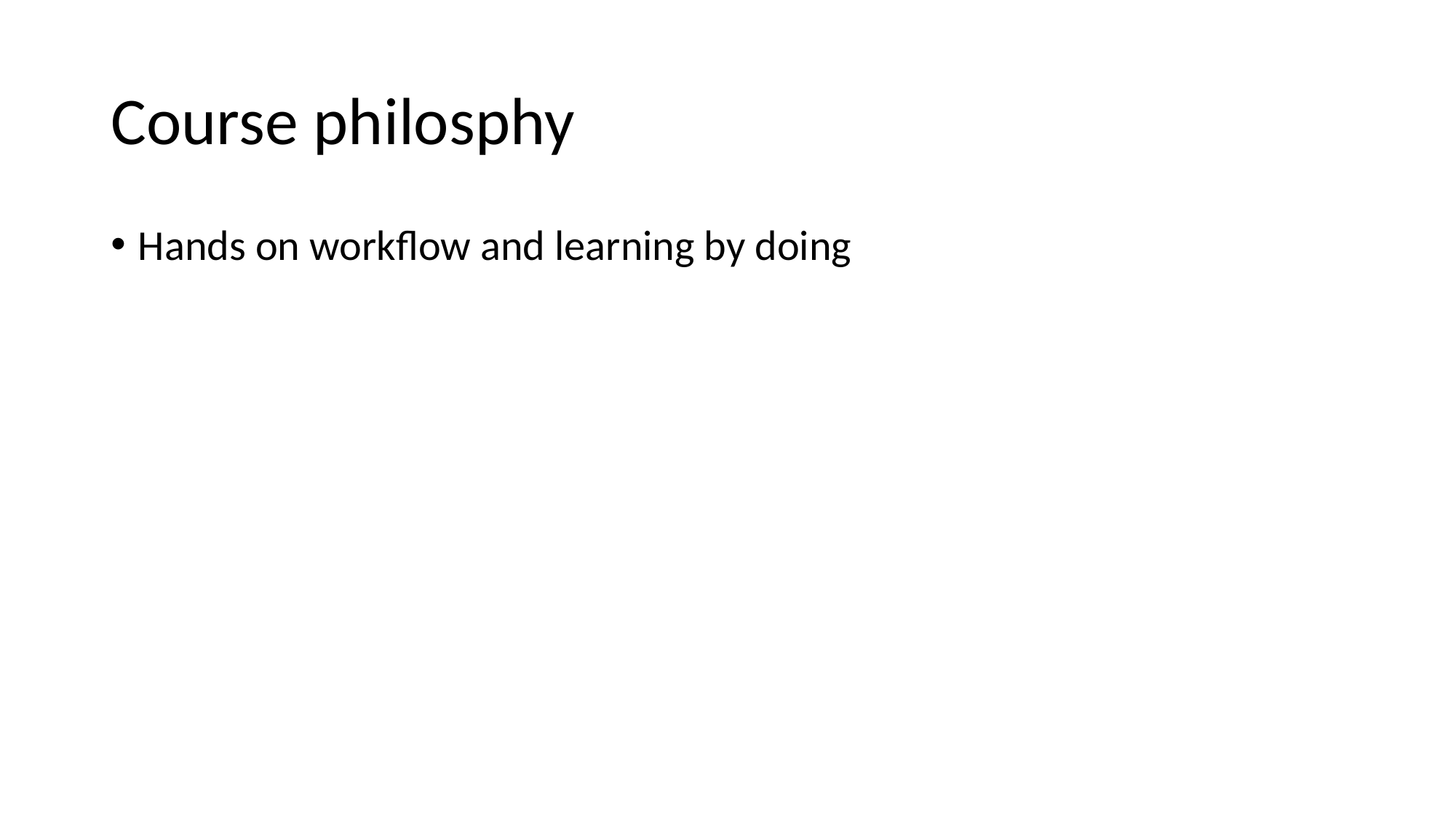

# Course philosphy
Hands on workflow and learning by doing